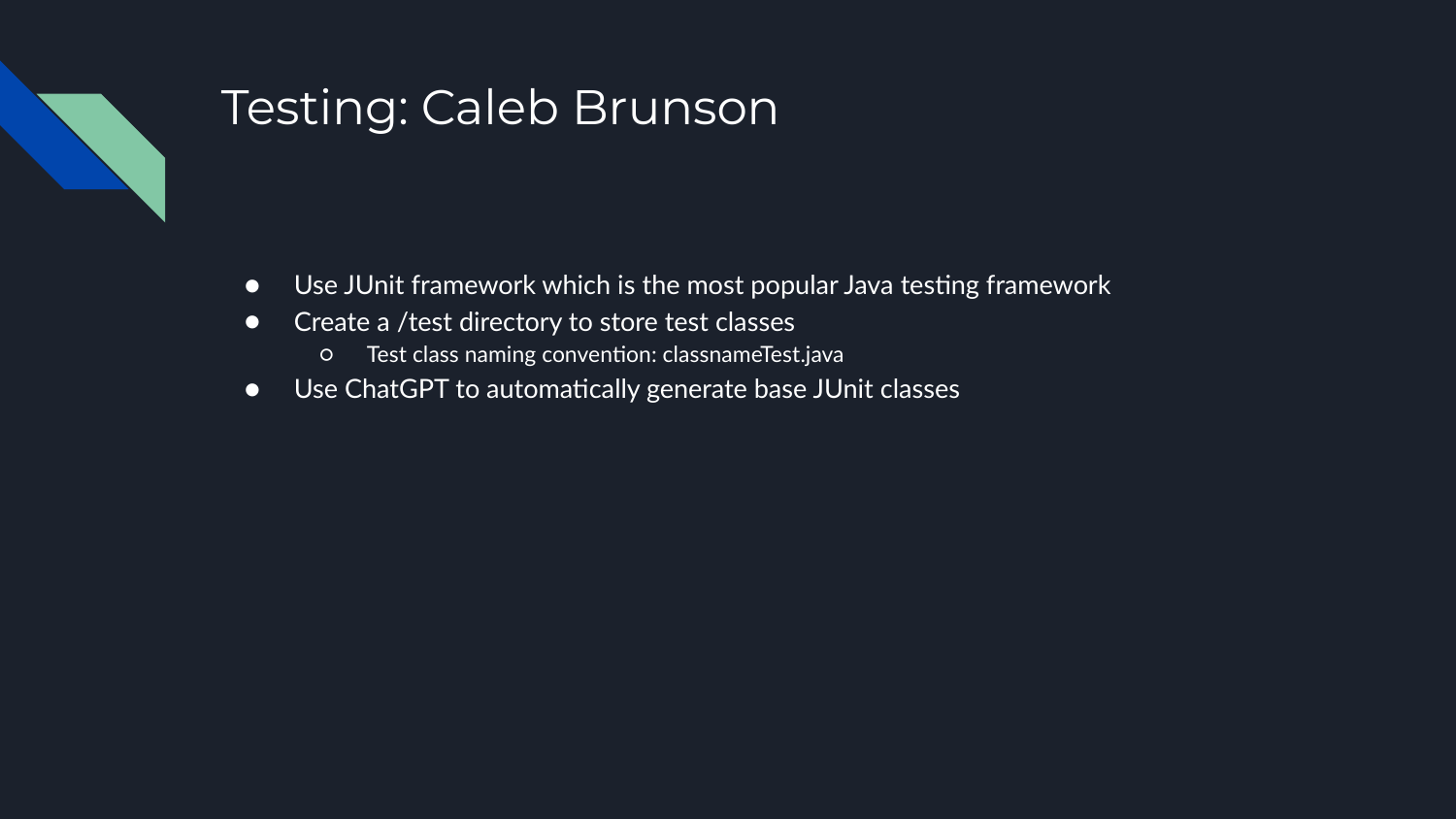

# Testing: Caleb Brunson
Use JUnit framework which is the most popular Java testing framework
Create a /test directory to store test classes
Test class naming convention: classnameTest.java
Use ChatGPT to automatically generate base JUnit classes